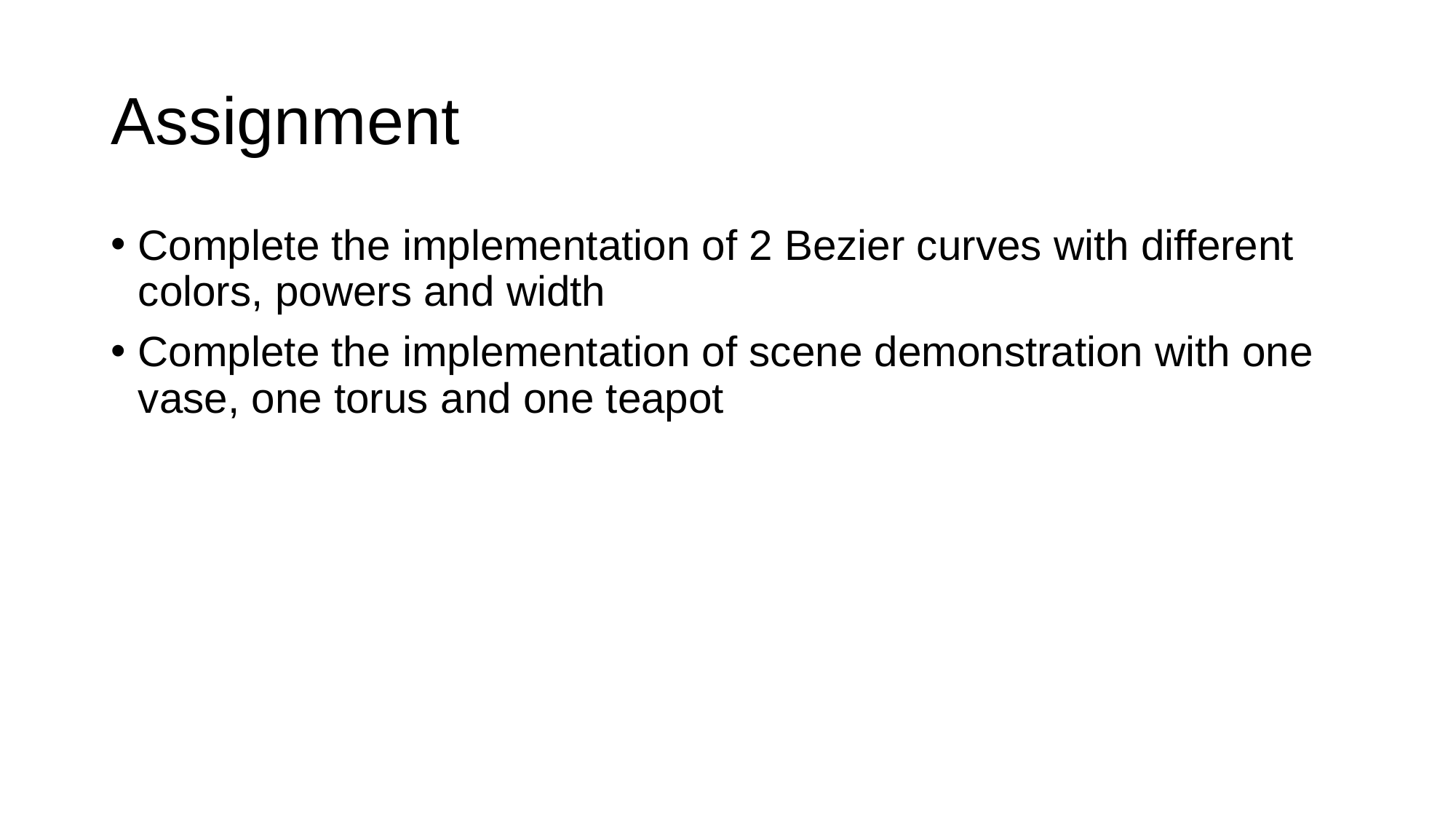

# Assignment
Complete the implementation of 2 Bezier curves with different colors, powers and width
Complete the implementation of scene demonstration with one vase, one torus and one teapot